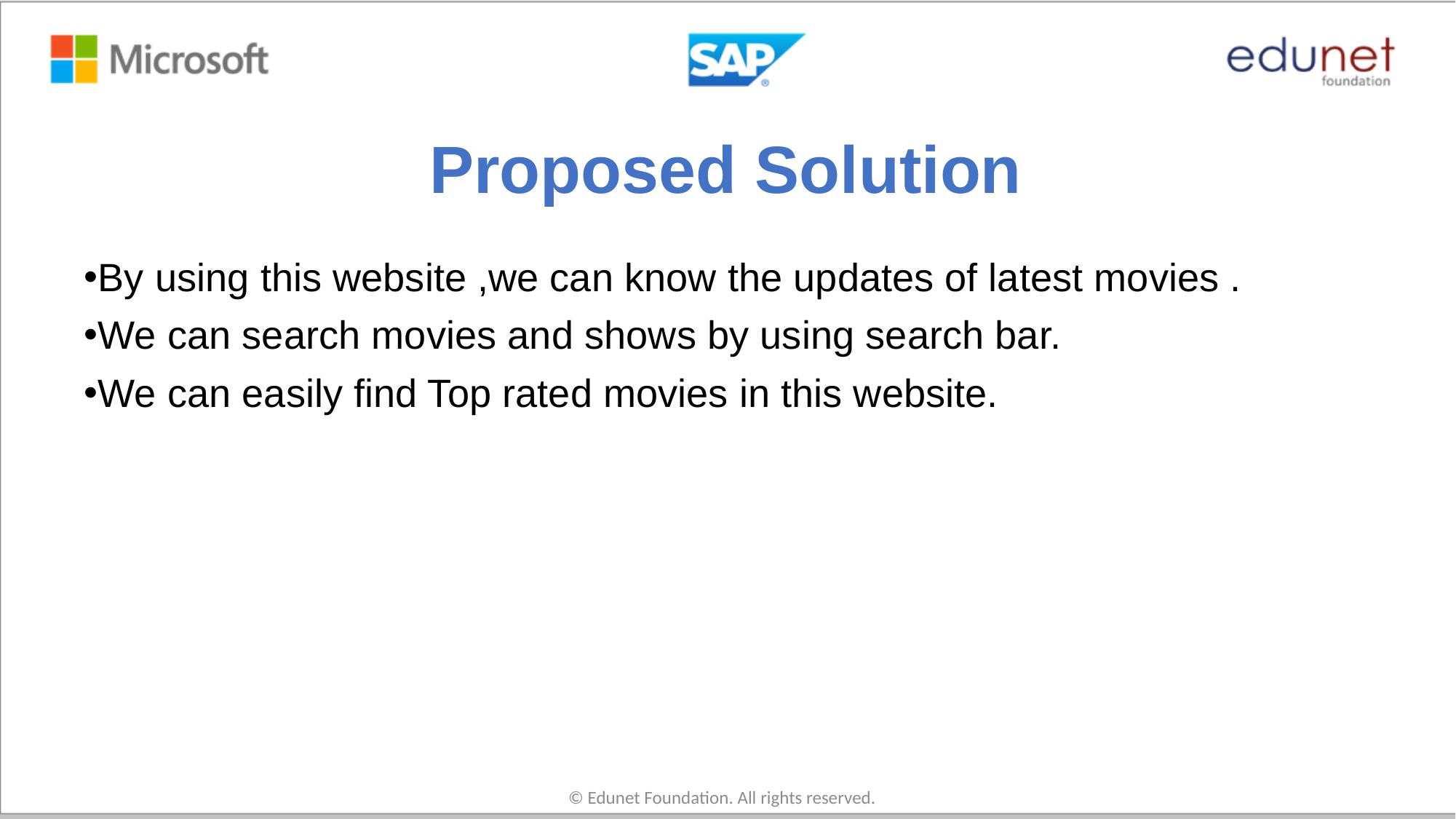

# Proposed Solution
By using this website ,we can know the updates of latest movies .
We can search movies and shows by using search bar.
We can easily find Top rated movies in this website.
© Edunet Foundation. All rights reserved.